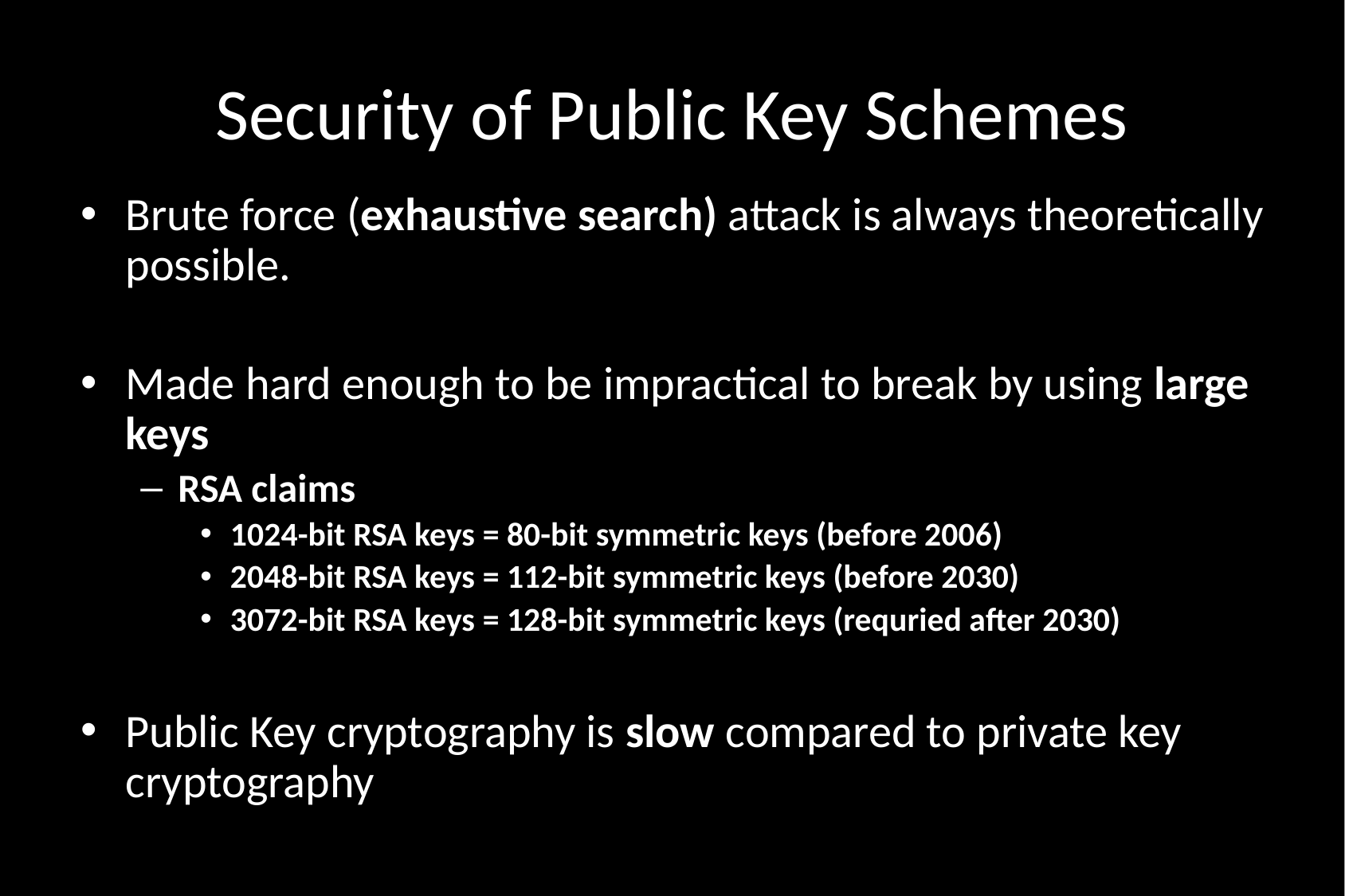

# Security of Public Key Schemes
Brute force (exhaustive search) attack is always theoretically possible.

Made hard enough to be impractical to break by using large keys
RSA claims
1024-bit RSA keys = 80-bit symmetric keys (before 2006)
2048-bit RSA keys = 112-bit symmetric keys (before 2030)
3072-bit RSA keys = 128-bit symmetric keys (requried after 2030)

Public Key cryptography is slow compared to private key cryptography